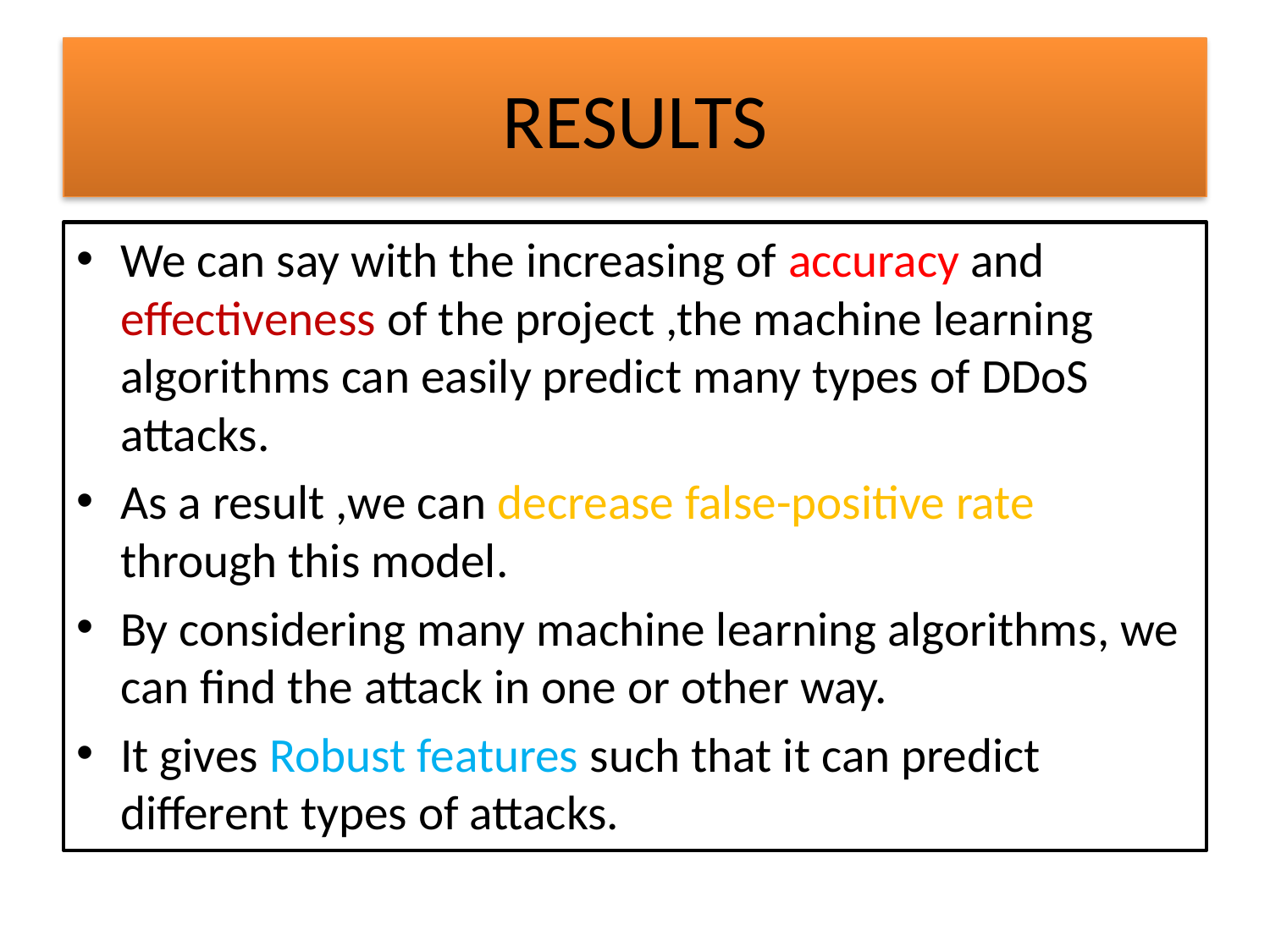

# RESULTS
We can say with the increasing of accuracy and effectiveness of the project ,the machine learning algorithms can easily predict many types of DDoS attacks.
As a result ,we can decrease false-positive rate through this model.
By considering many machine learning algorithms, we can find the attack in one or other way.
It gives Robust features such that it can predict different types of attacks.